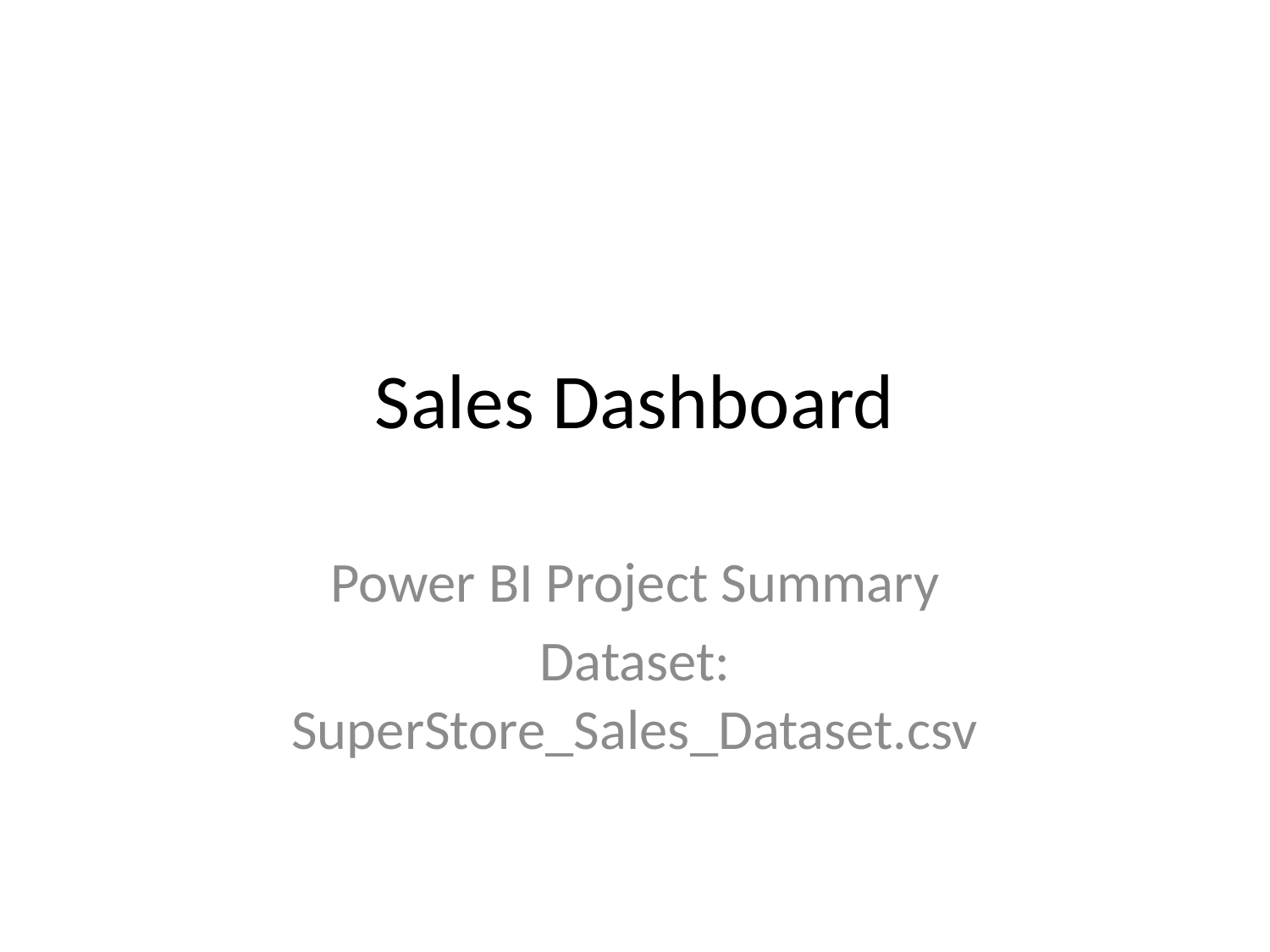

# Sales Dashboard
Power BI Project Summary
Dataset: SuperStore_Sales_Dataset.csv